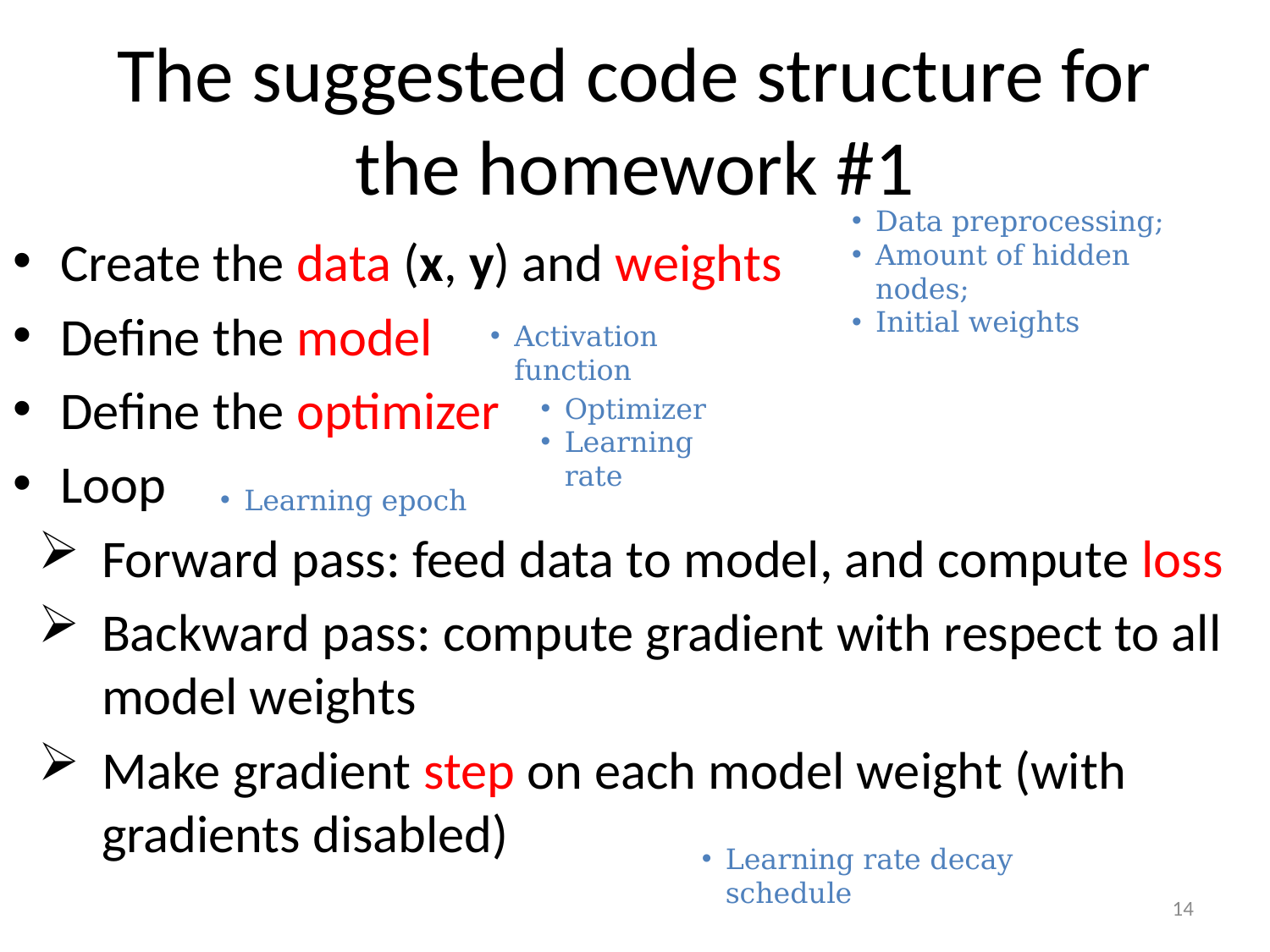

# The suggested code structure for the homework #1
Data preprocessing;
Amount of hidden nodes;
Initial weights
Create the data (x, y) and weights
Define the model
Define the optimizer
Loop
Forward pass: feed data to model, and compute loss
Backward pass: compute gradient with respect to all model weights
Make gradient step on each model weight (with gradients disabled)
Activation function
Optimizer
Learning rate
Learning epoch
Learning rate decay schedule
14